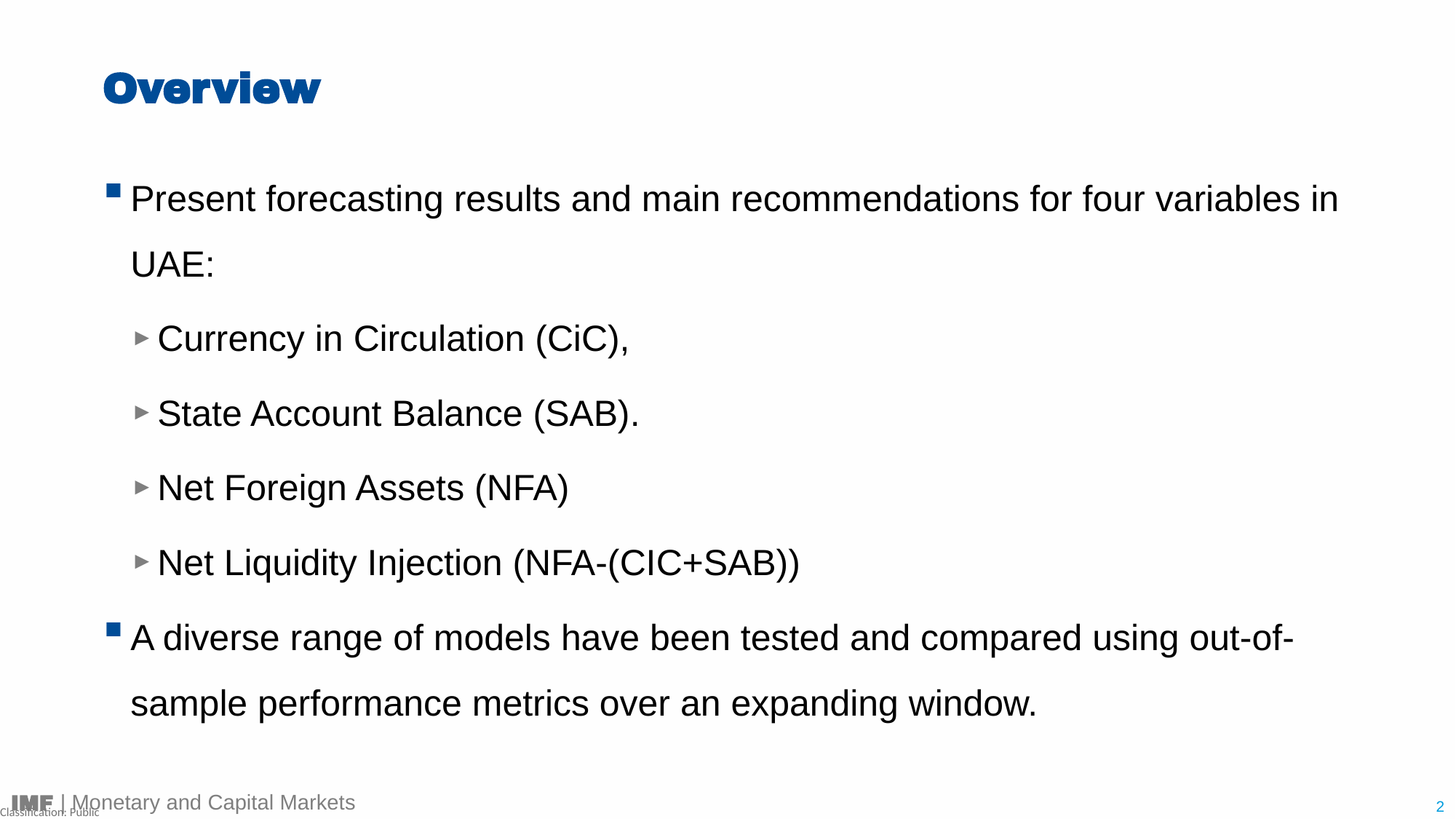

# Overview
Present forecasting results and main recommendations for four variables in UAE:
Currency in Circulation (CiC),
State Account Balance (SAB).
Net Foreign Assets (NFA)
Net Liquidity Injection (NFA-(CIC+SAB))
A diverse range of models have been tested and compared using out-of-sample performance metrics over an expanding window.